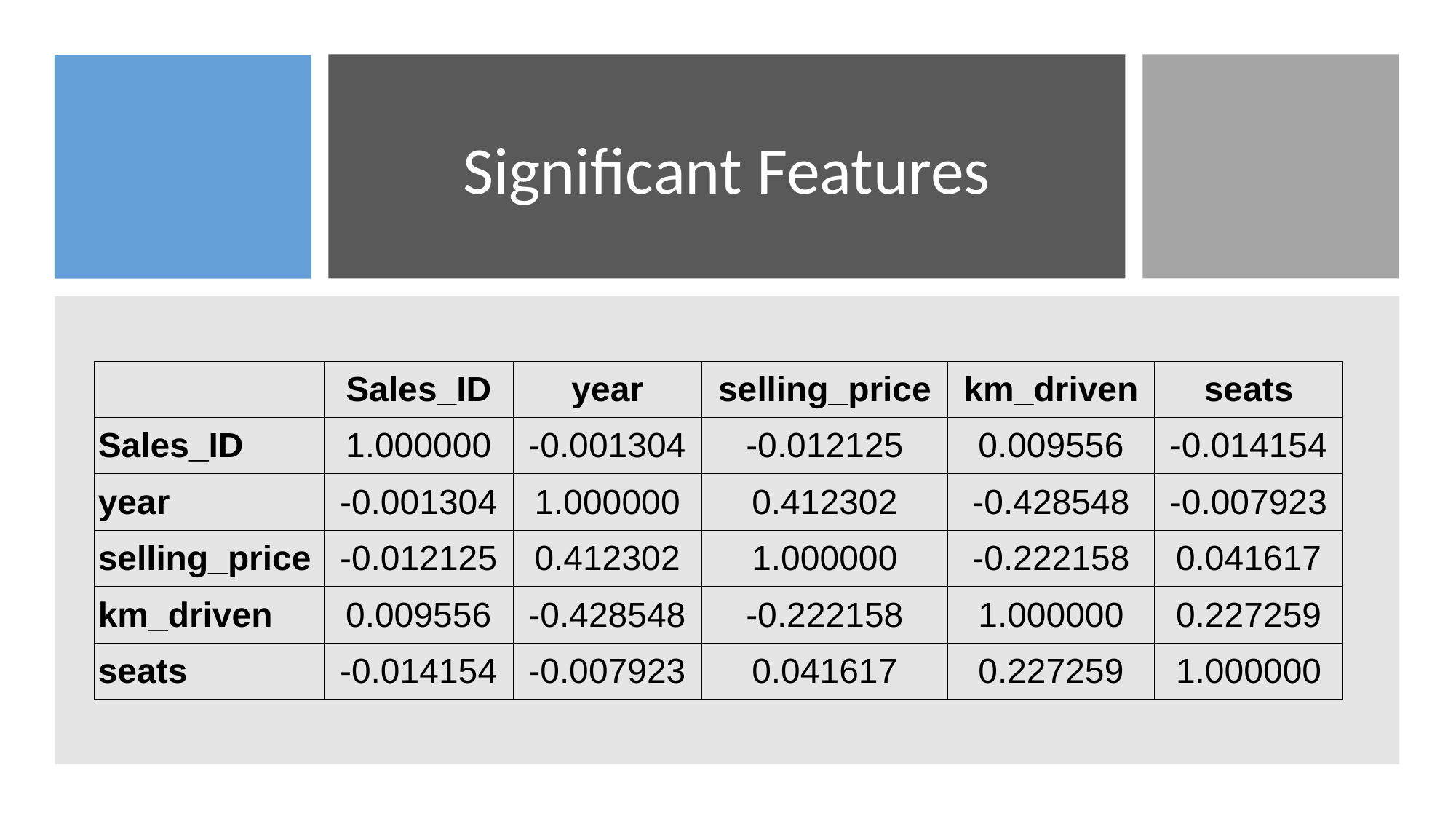

# Significant Features

|  | Sales\_ID | year | selling\_price | km\_driven | seats |
| --- | --- | --- | --- | --- | --- |
| Sales\_ID | 1.000000 | -0.001304 | -0.012125 | 0.009556 | -0.014154 |
| year | -0.001304 | 1.000000 | 0.412302 | -0.428548 | -0.007923 |
| selling\_price | -0.012125 | 0.412302 | 1.000000 | -0.222158 | 0.041617 |
| km\_driven | 0.009556 | -0.428548 | -0.222158 | 1.000000 | 0.227259 |
| seats | -0.014154 | -0.007923 | 0.041617 | 0.227259 | 1.000000 |